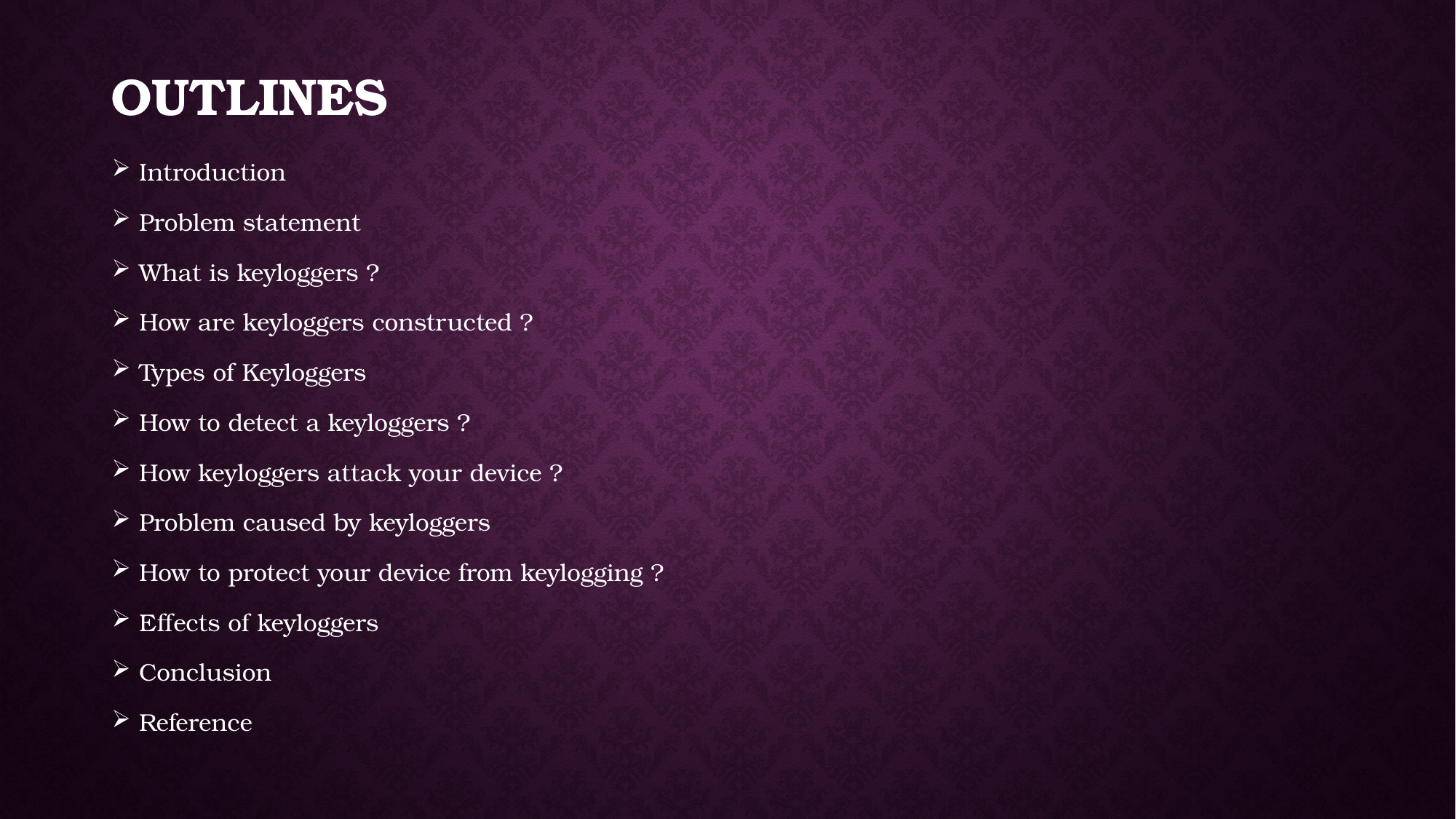

# outlines
Introduction
Problem statement
What is keyloggers ?
How are keyloggers constructed ?
Types of Keyloggers
How to detect a keyloggers ?
How keyloggers attack your device ?
Problem caused by keyloggers
How to protect your device from keylogging ?
Effects of keyloggers
Conclusion
Reference